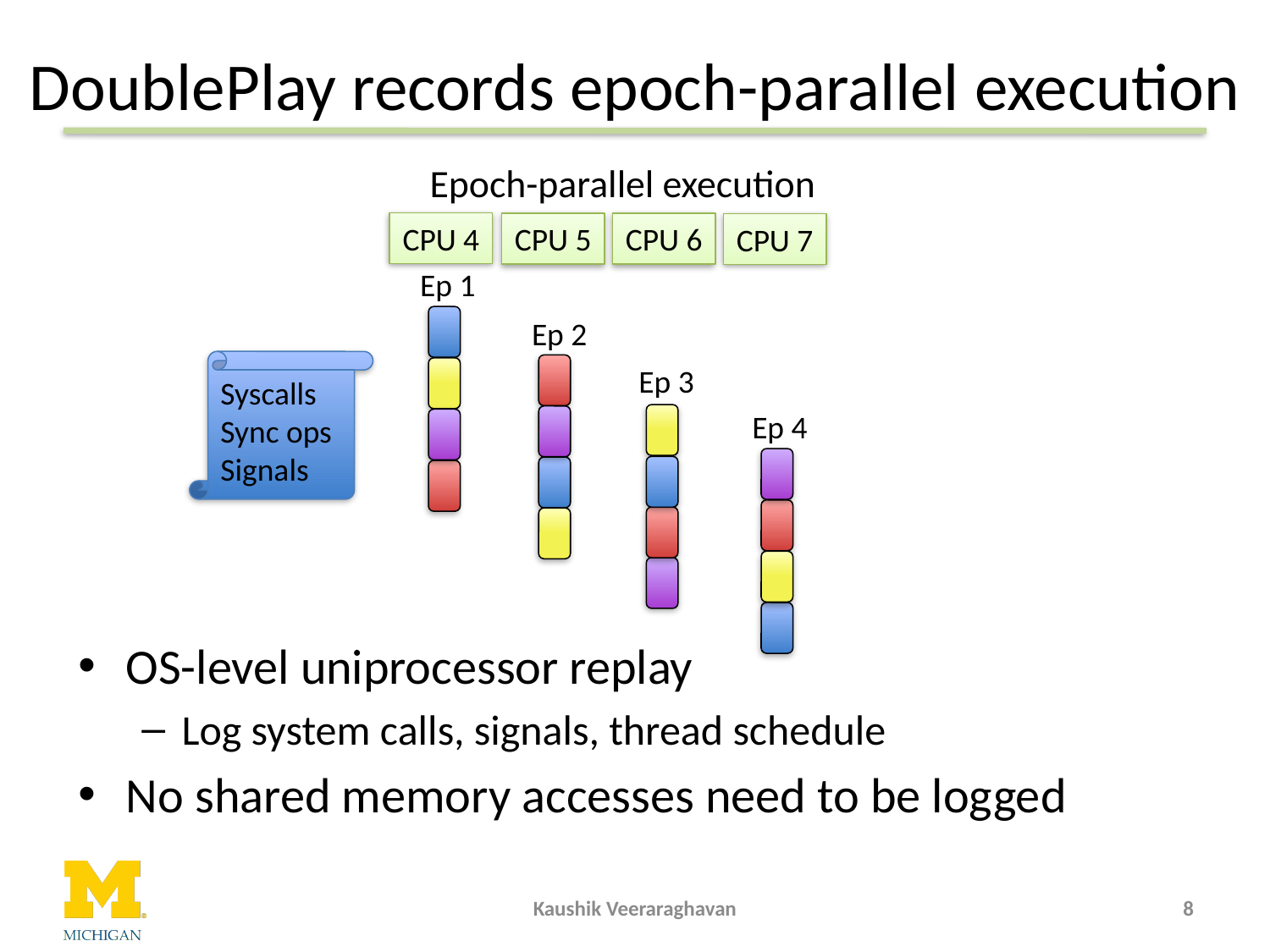

# DoublePlay records epoch-parallel execution
Epoch-parallel execution
CPU 4
CPU 5
CPU 6
CPU 7
Ep 1

Ep 2

Ep 3

Ep 4

Syscalls
Sync ops
Signals
OS-level uniprocessor replay
Log system calls, signals, thread schedule
No shared memory accesses need to be logged
Kaushik Veeraraghavan
8